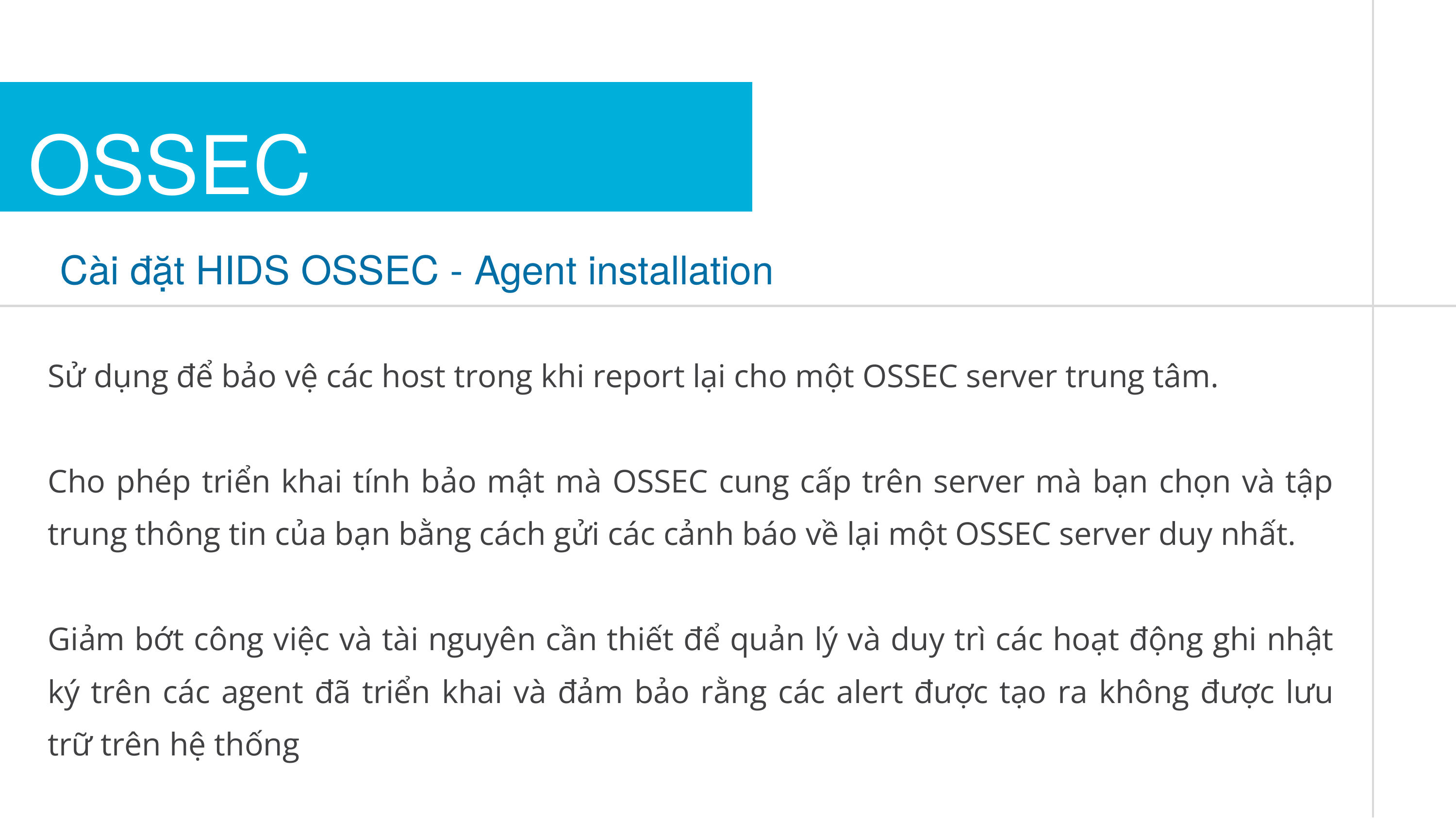

OSSEC
Cài đặt HIDS OSSEC - Agent installation
Sử dụng để bảo vệ các host trong khi report lại cho một OSSEC server trung tâm.

Cho phép triển khai tính bảo mật mà OSSEC cung cấp trên server mà bạn chọn và tập trung thông tin của bạn bằng cách gửi các cảnh báo về lại một OSSEC server duy nhất.

Giảm bớt công việc và tài nguyên cần thiết để quản lý và duy trì các hoạt động ghi nhật ký trên các agent đã triển khai và đảm bảo rằng các alert được tạo ra không được lưu trữ trên hệ thống